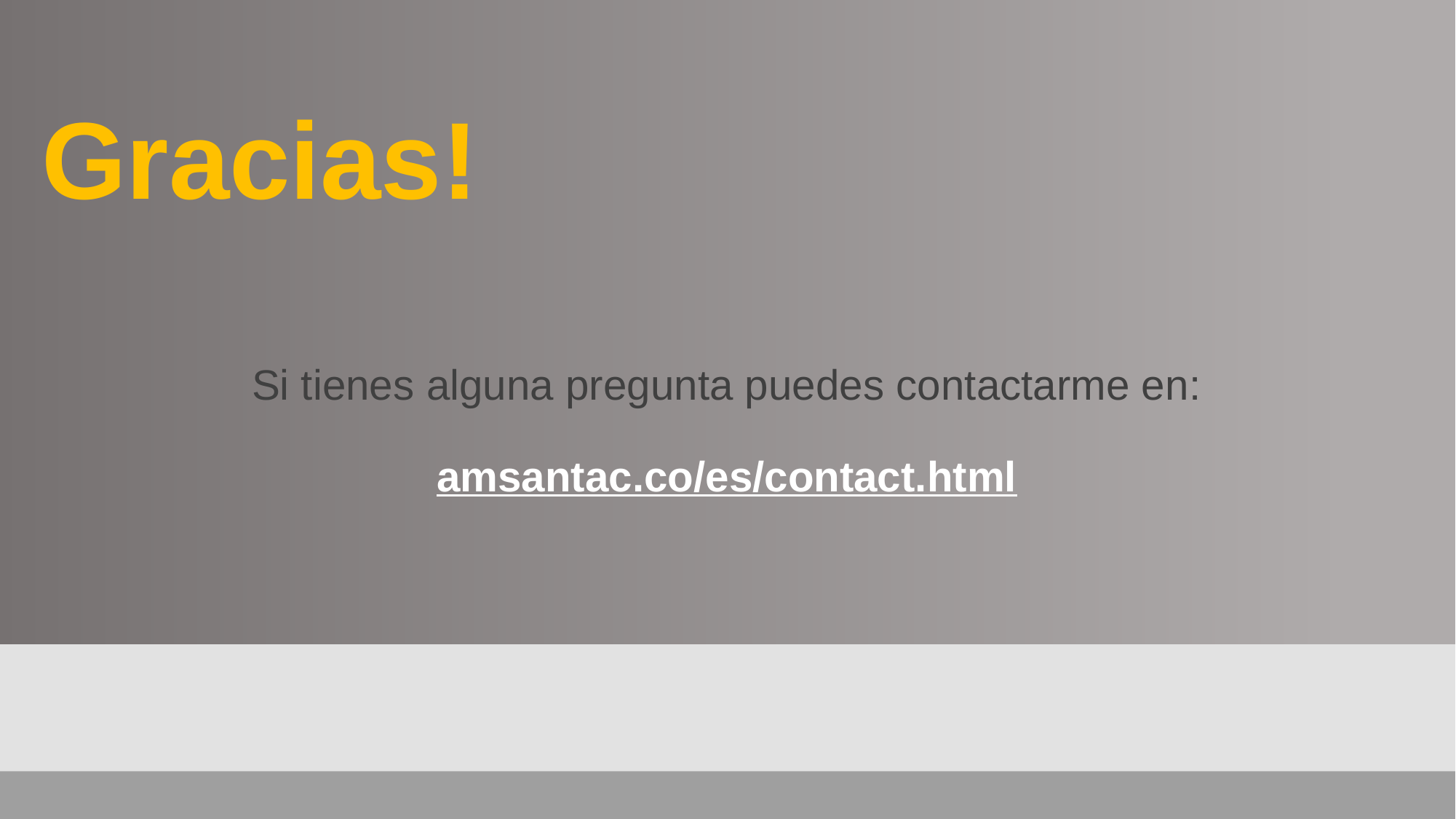

Gracias!
Si tienes alguna pregunta puedes contactarme en:

amsantac.co/es/contact.html